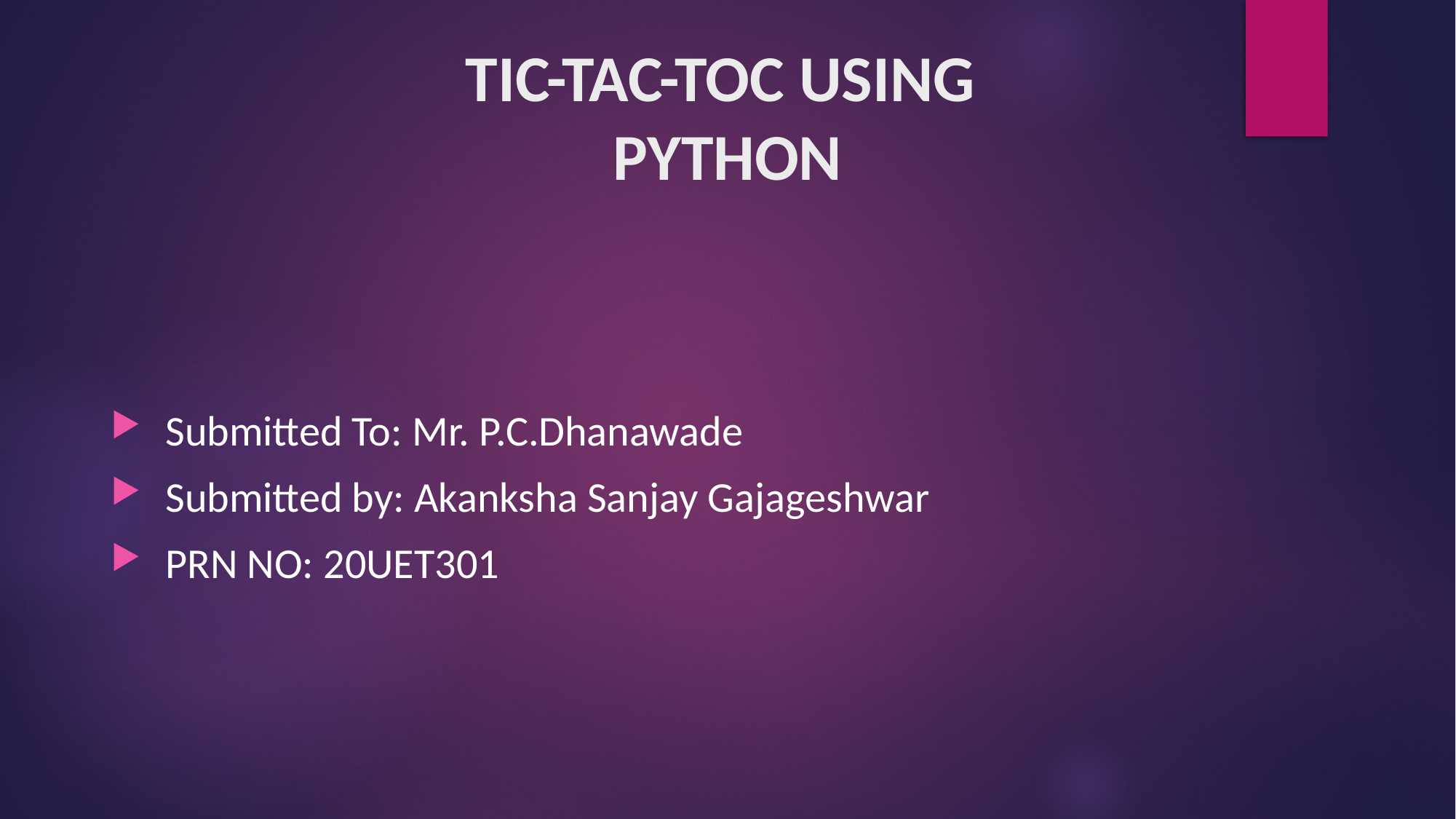

# TIC-TAC-TOC USING  PYTHON

Submitted To: Mr. P.C.Dhanawade
Submitted by: Akanksha Sanjay Gajageshwar
PRN NO: 20UET301